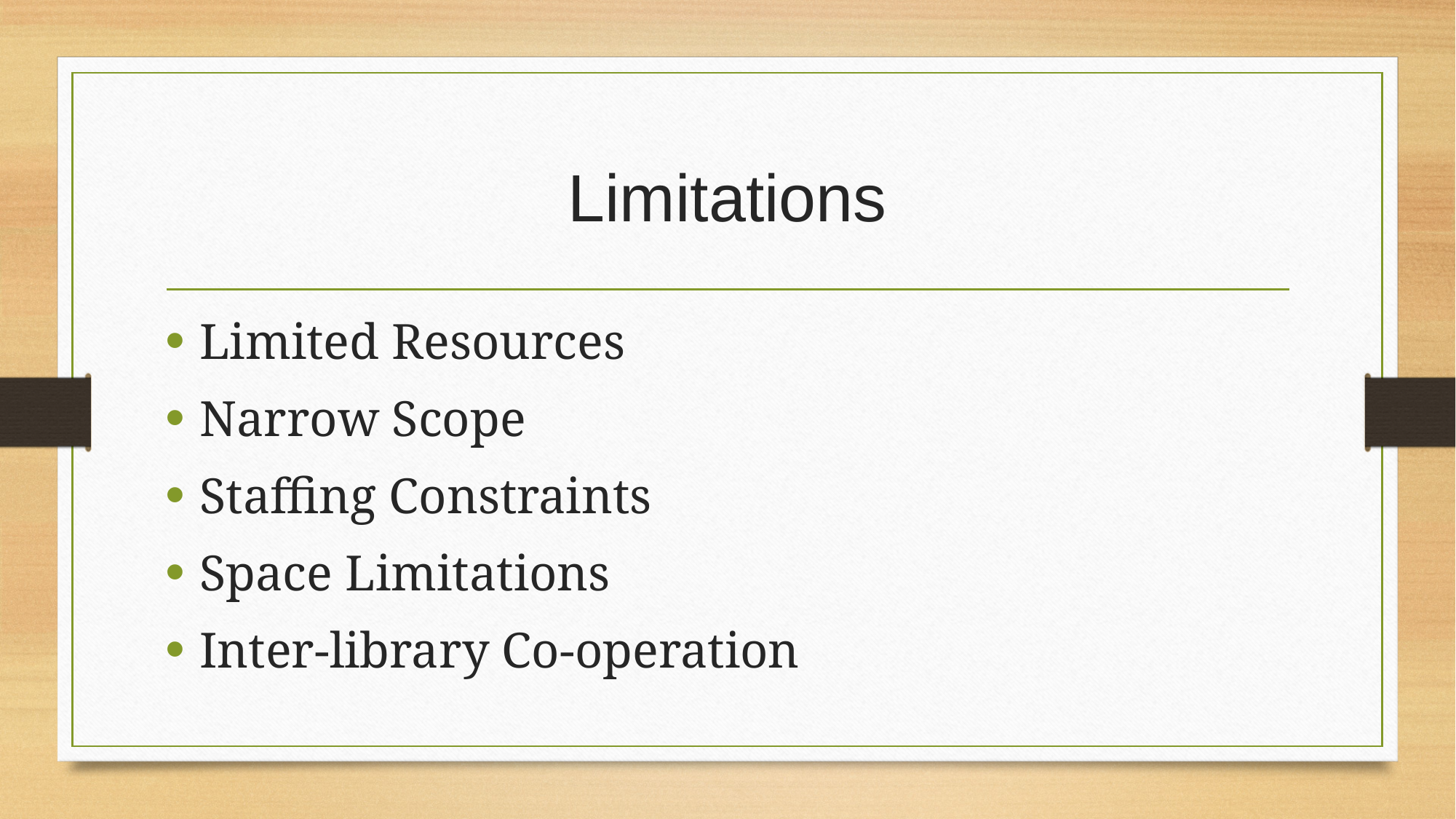

# Limitations
Limited Resources
Narrow Scope
Staffing Constraints
Space Limitations
Inter-library Co-operation